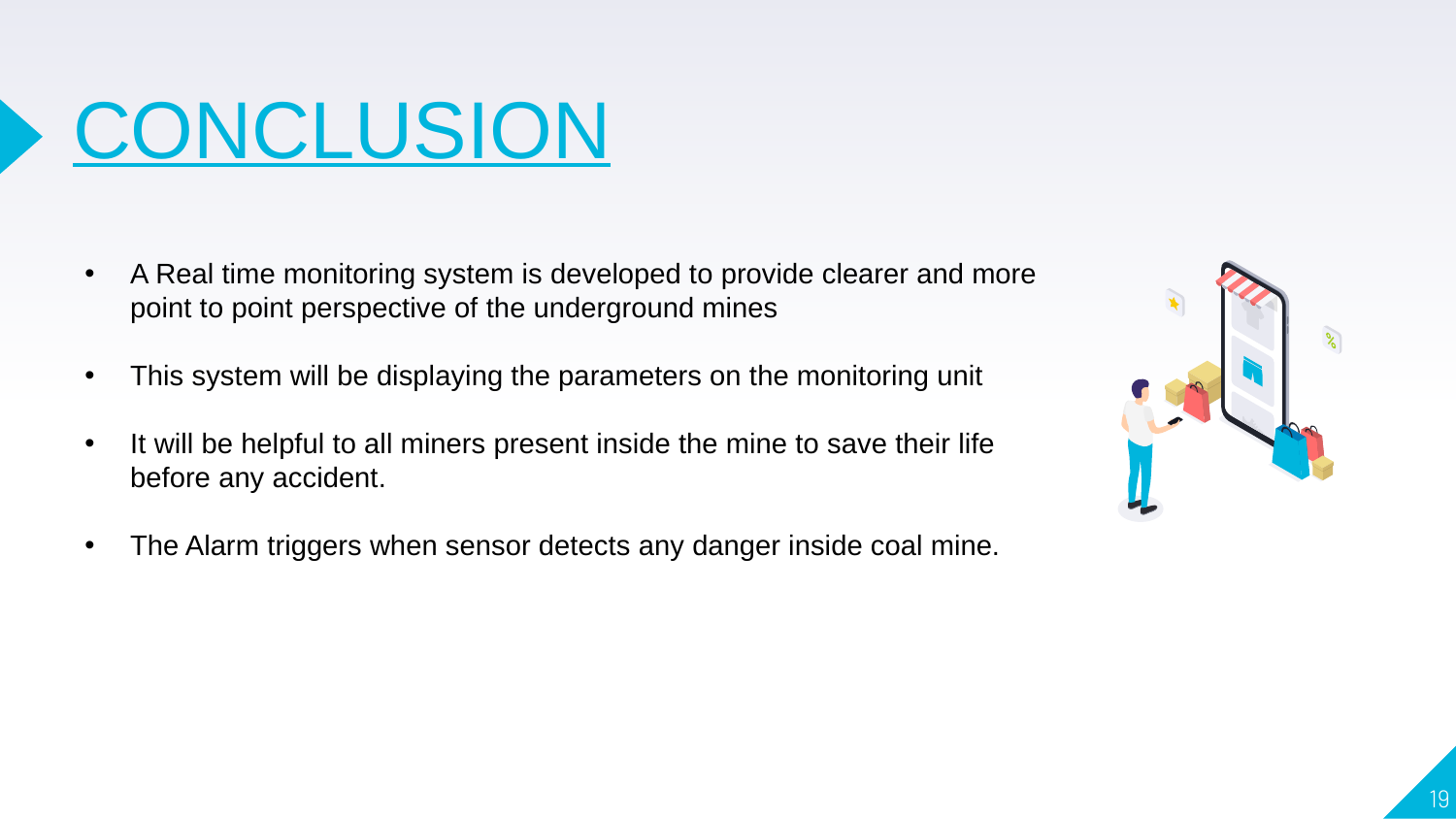

# CONCLUSION
A Real time monitoring system is developed to provide clearer and more point to point perspective of the underground mines

This system will be displaying the parameters on the monitoring unit

It will be helpful to all miners present inside the mine to save their life before any accident.

The Alarm triggers when sensor detects any danger inside coal mine.

19